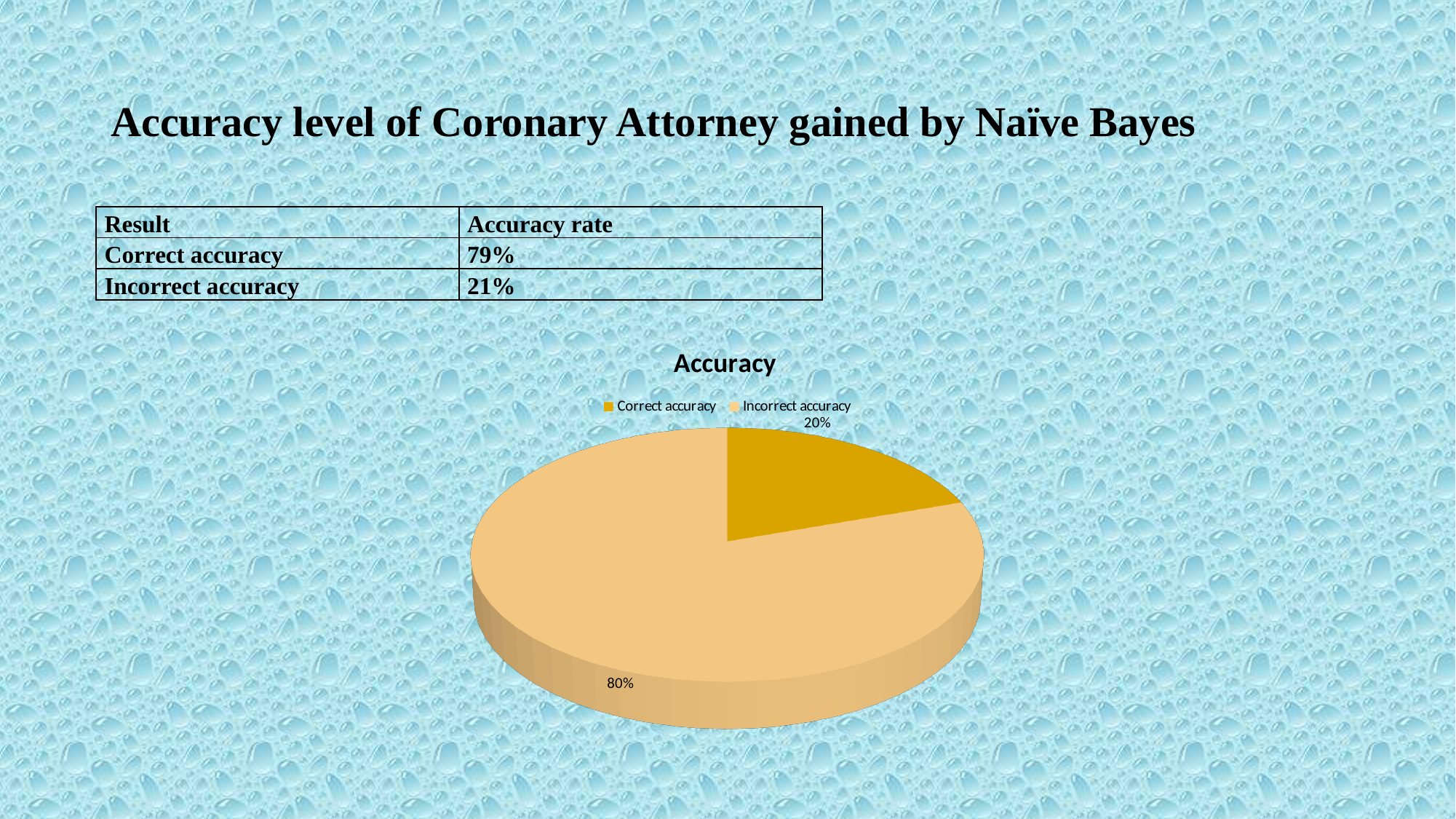

# Accuracy level of Coronary Attorney gained by Naïve Bayes
| Result | Accuracy rate |
| --- | --- |
| Correct accuracy | 79% |
| Incorrect accuracy | 21% |

[unsupported chart]